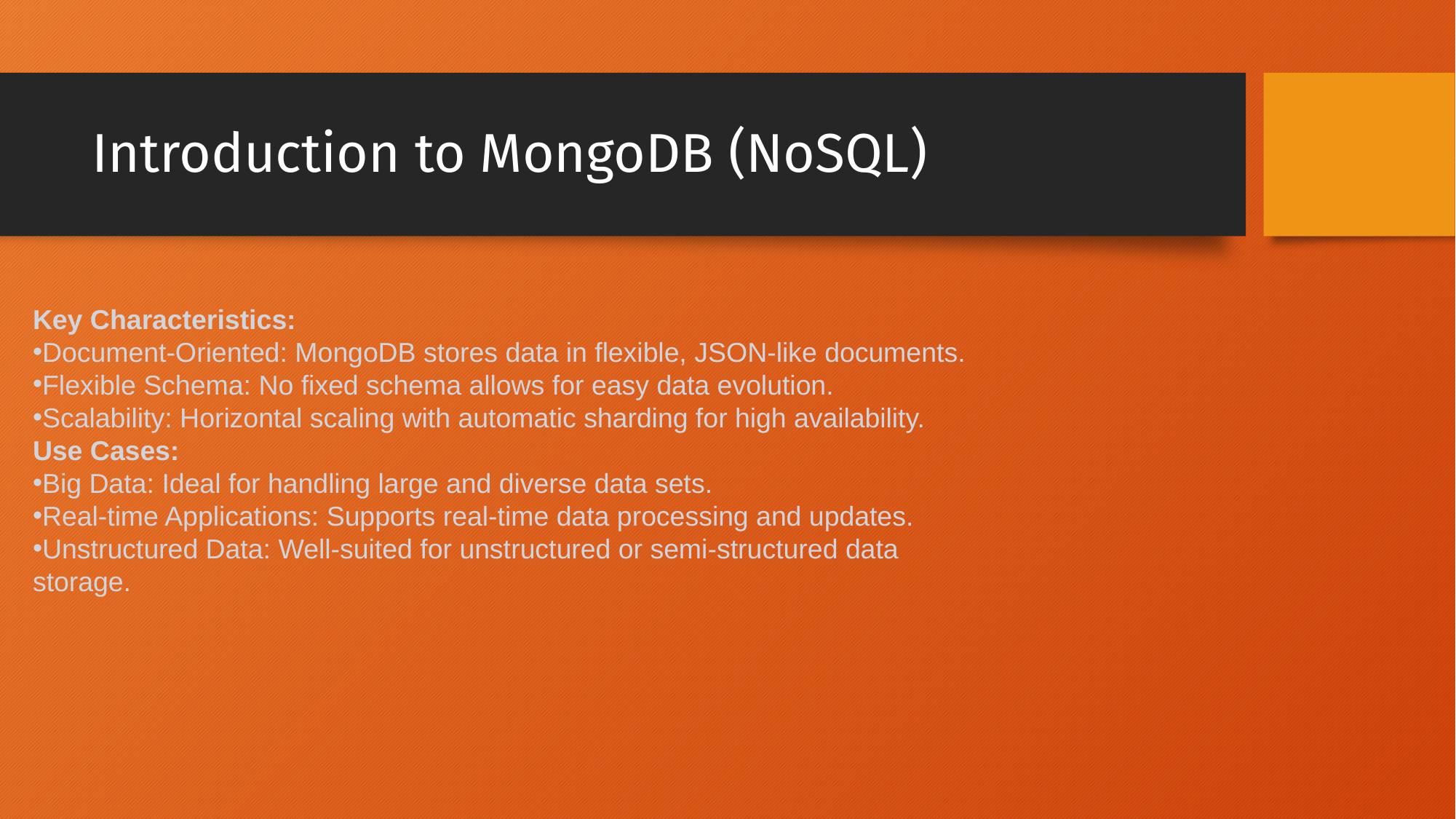

# Introduction to MongoDB (NoSQL)

Key Characteristics:
Document-Oriented: MongoDB stores data in flexible, JSON-like documents.
Flexible Schema: No fixed schema allows for easy data evolution.
Scalability: Horizontal scaling with automatic sharding for high availability.
Use Cases:
Big Data: Ideal for handling large and diverse data sets.
Real-time Applications: Supports real-time data processing and updates.
Unstructured Data: Well-suited for unstructured or semi-structured data storage.